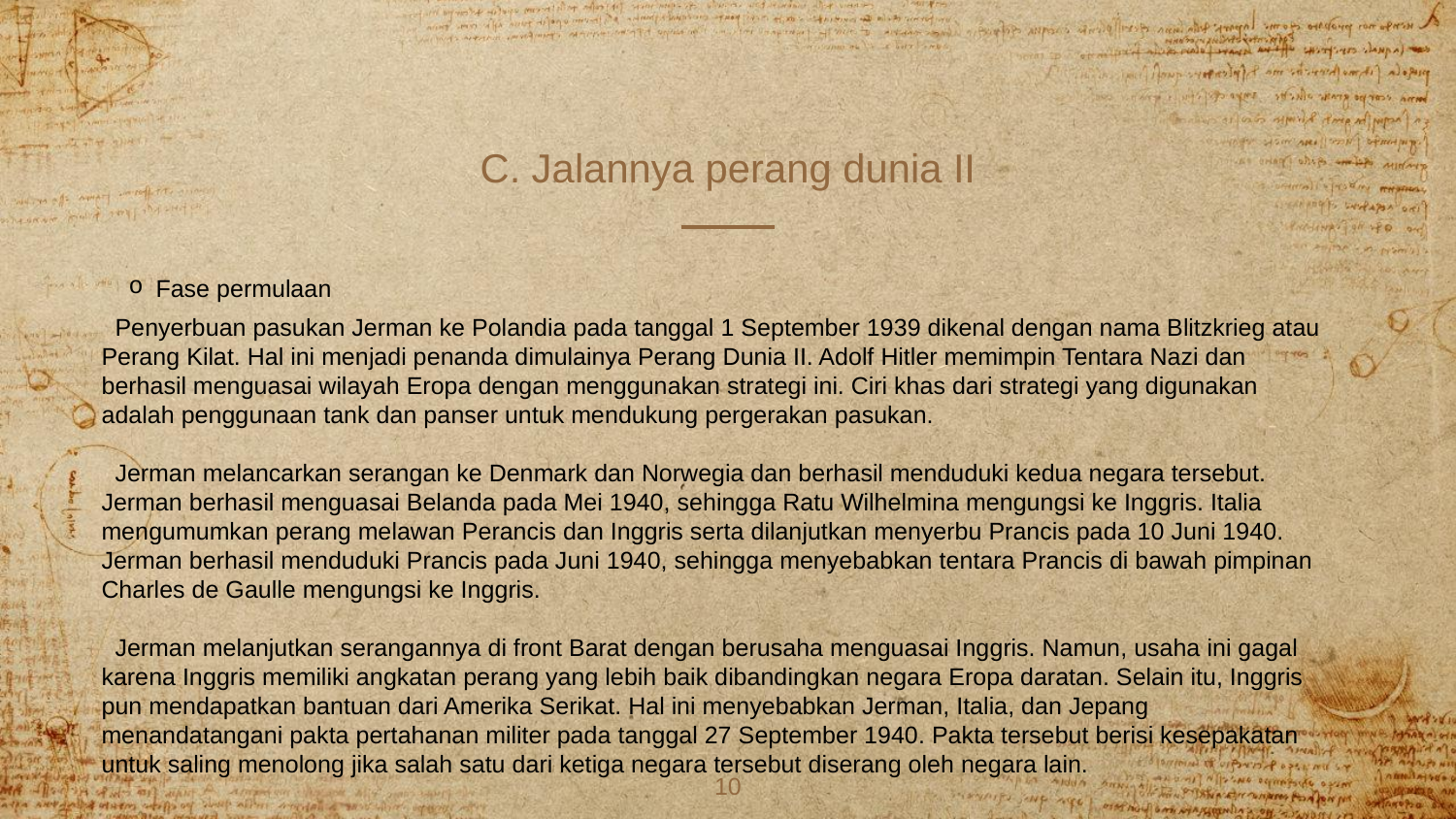

# C. Jalannya perang dunia II
Fase permulaan

  Penyerbuan pasukan Jerman ke Polandia pada tanggal 1 September 1939 dikenal dengan nama Blitzkrieg atau Perang Kilat. Hal ini menjadi penanda dimulainya Perang Dunia II. Adolf Hitler memimpin Tentara Nazi dan berhasil menguasai wilayah Eropa dengan menggunakan strategi ini. Ciri khas dari strategi yang digunakan adalah penggunaan tank dan panser untuk mendukung pergerakan pasukan.

  Jerman melancarkan serangan ke Denmark dan Norwegia dan berhasil menduduki kedua negara tersebut.  Jerman berhasil menguasai Belanda pada Mei 1940, sehingga Ratu Wilhelmina mengungsi ke Inggris. Italia mengumumkan perang melawan Perancis dan Inggris serta dilanjutkan menyerbu Prancis pada 10 Juni 1940. Jerman berhasil menduduki Prancis pada Juni 1940, sehingga menyebabkan tentara Prancis di bawah pimpinan Charles de Gaulle mengungsi ke Inggris.

  Jerman melanjutkan serangannya di front Barat dengan berusaha menguasai Inggris. Namun, usaha ini gagal karena Inggris memiliki angkatan perang yang lebih baik dibandingkan negara Eropa daratan. Selain itu, Inggris pun mendapatkan bantuan dari Amerika Serikat. Hal ini menyebabkan Jerman, Italia, dan Jepang menandatangani pakta pertahanan militer pada tanggal 27 September 1940. Pakta tersebut berisi kesepakatan untuk saling menolong jika salah satu dari ketiga negara tersebut diserang oleh negara lain.

10